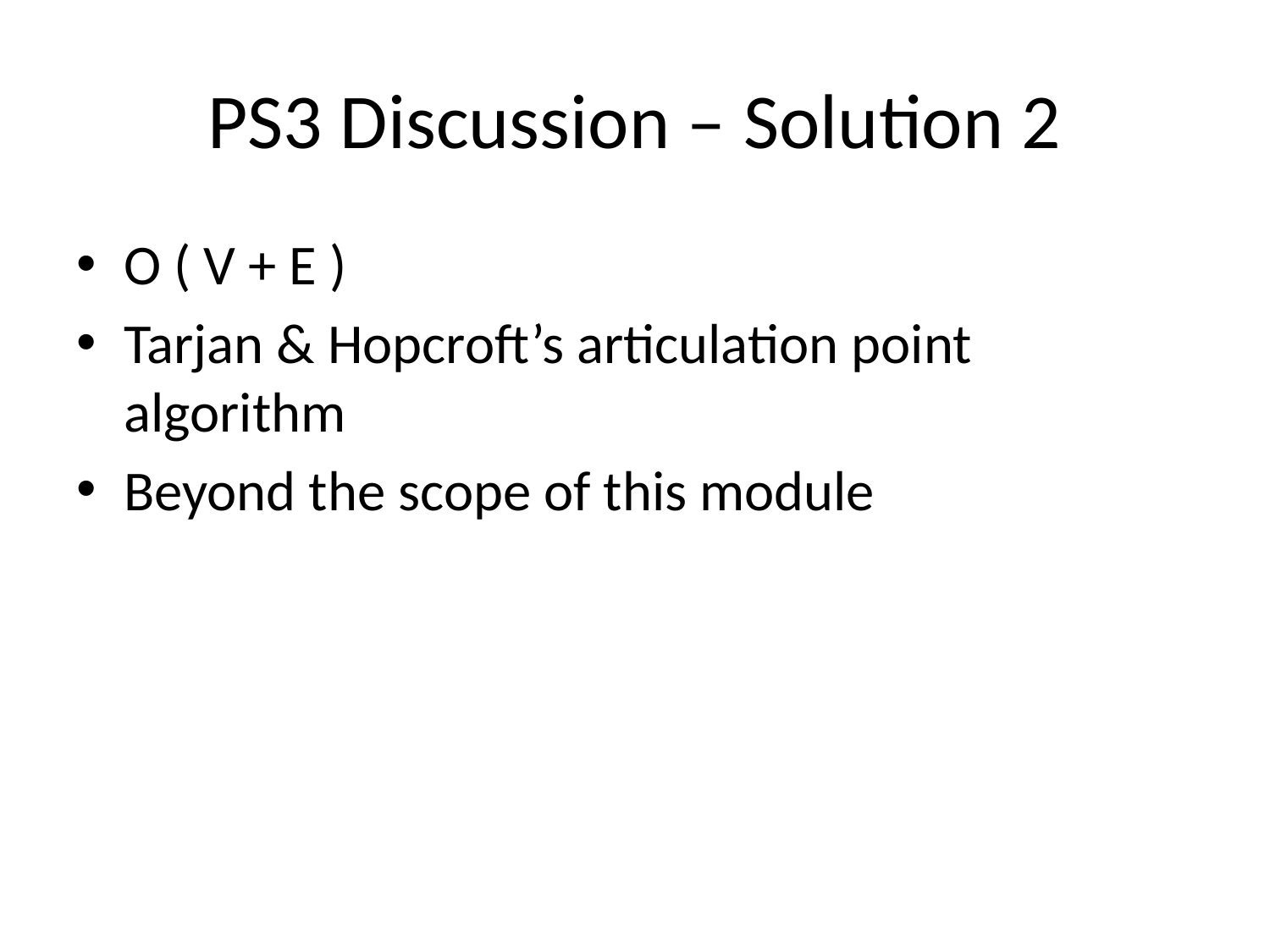

# PS3 Discussion – Solution 2
O ( V + E )
Tarjan & Hopcroft’s articulation point algorithm
Beyond the scope of this module